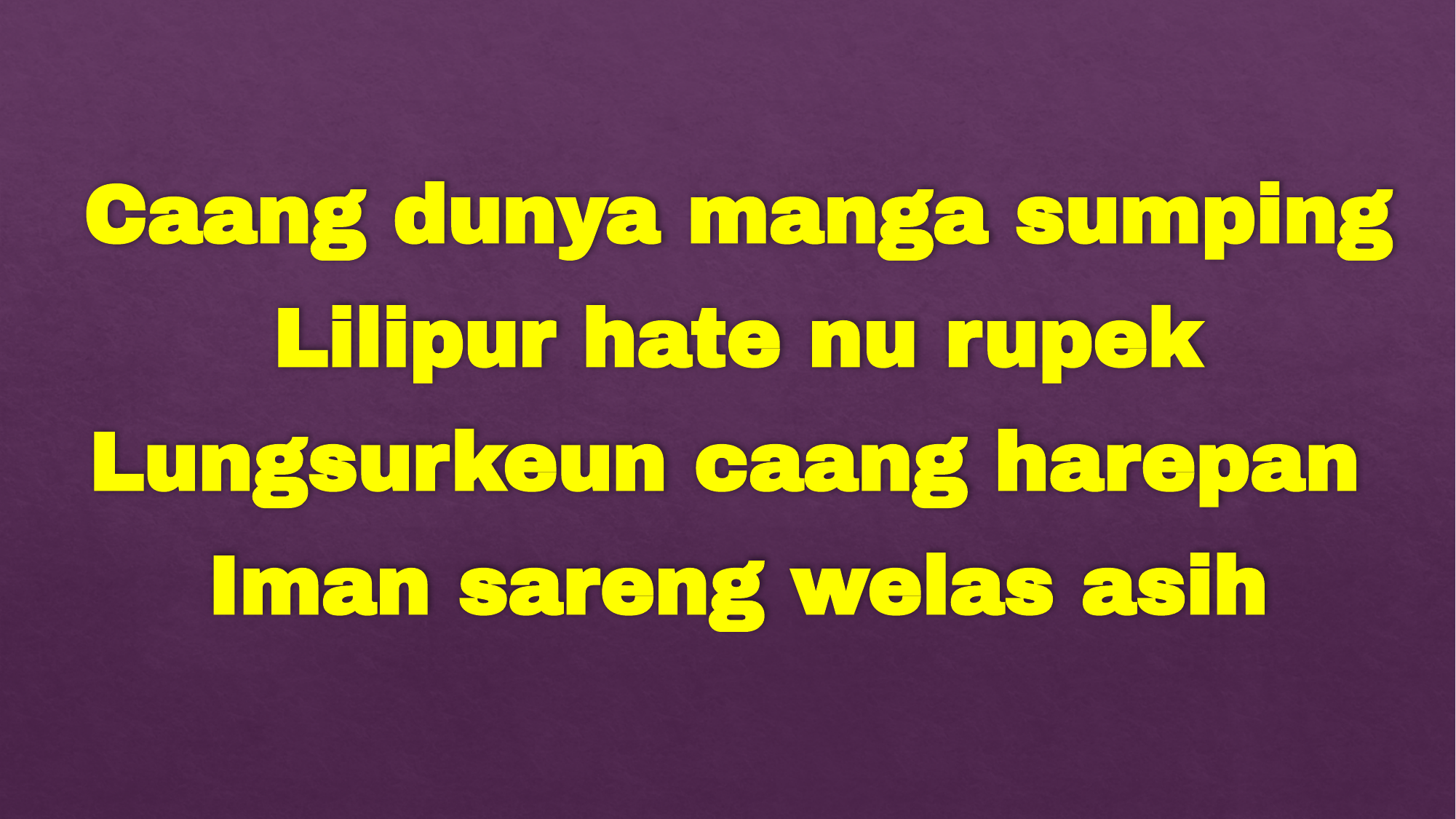

Caang dunya manga sumping
Lilipur hate nu rupek
Lungsurkeun caang harepan
Iman sareng welas asih